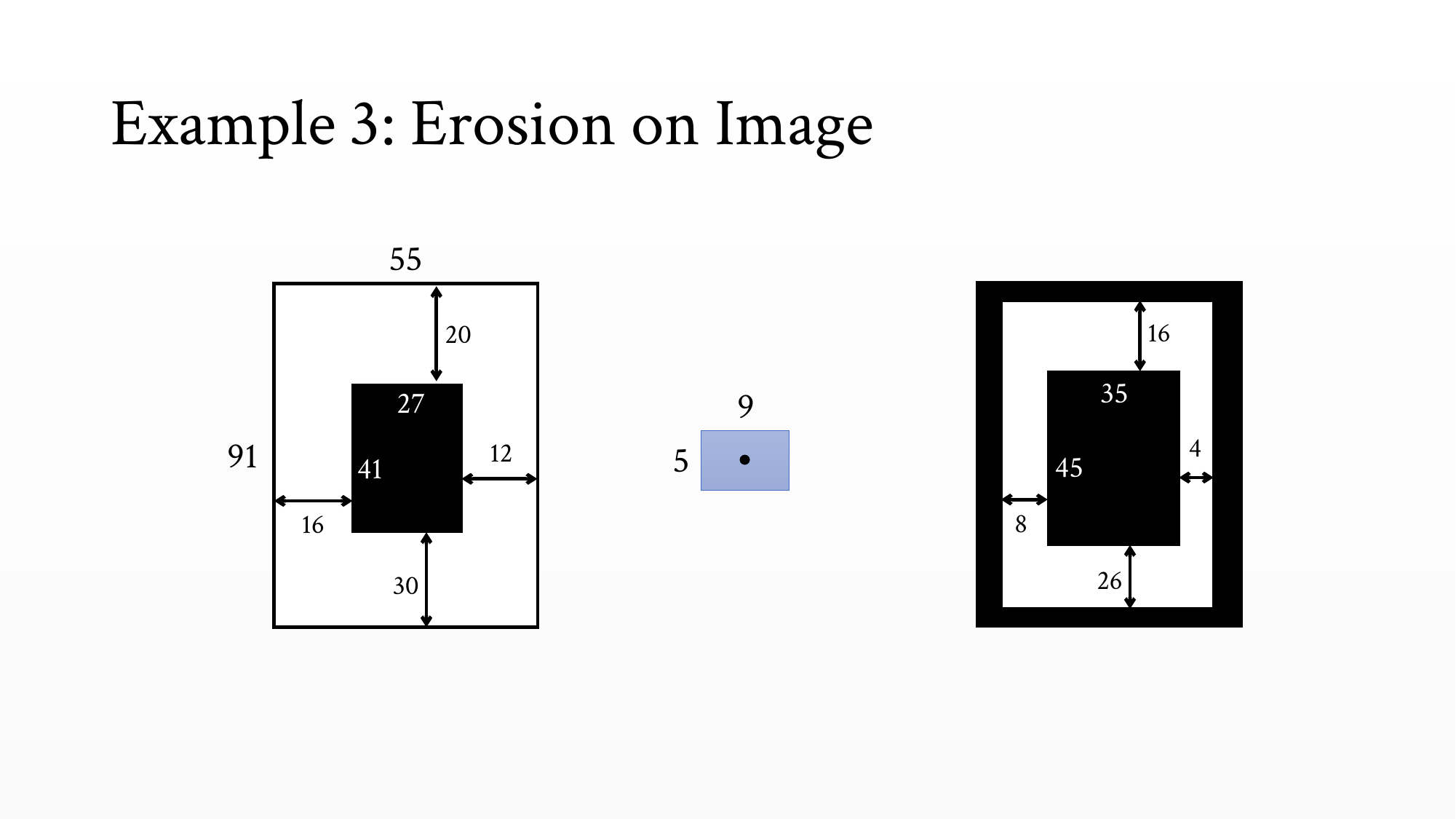

# Example 3: Erosion on Image
55

16
20
35

9
27

4
91
12
5

45
41
8
16
26
30